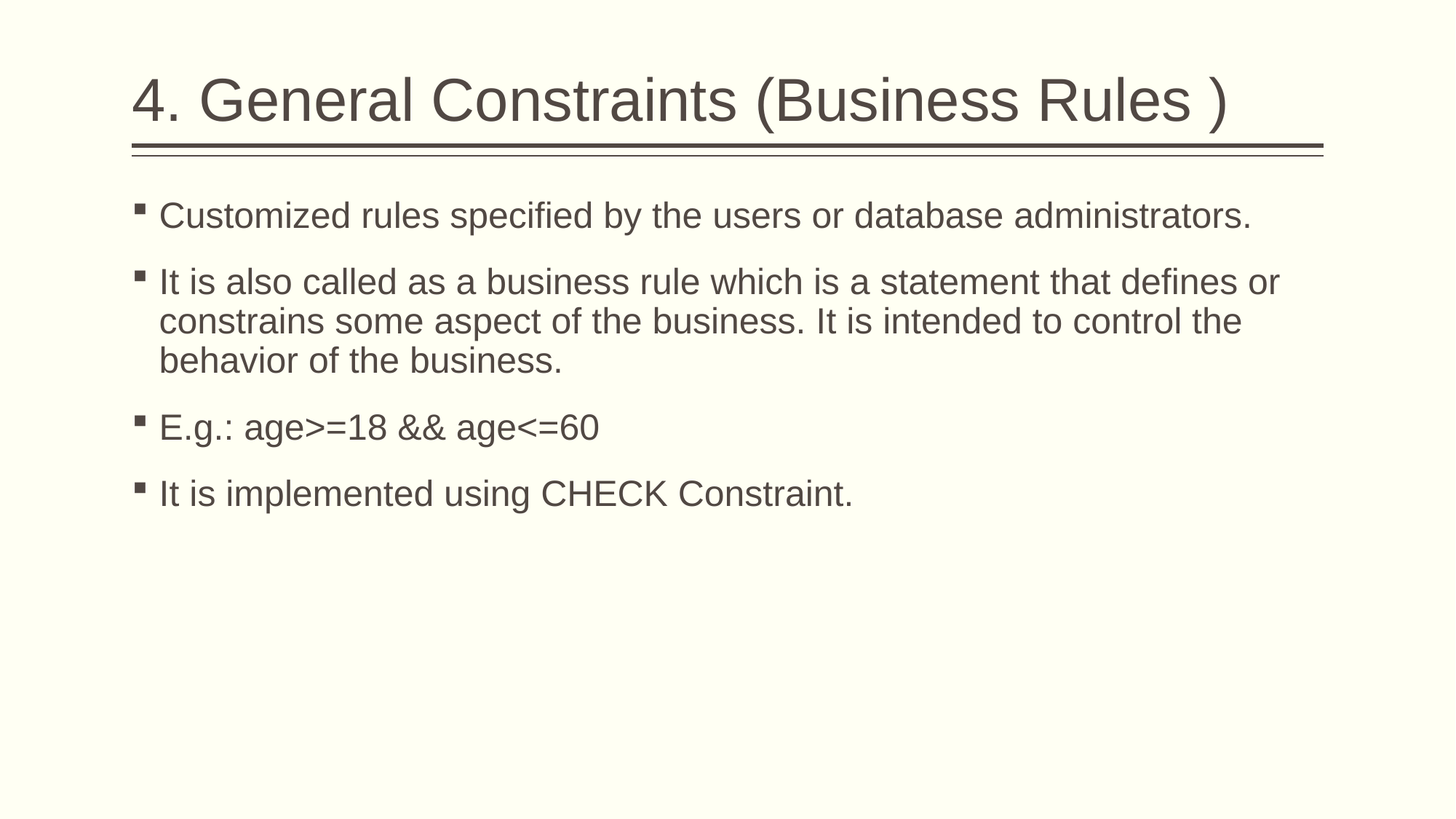

# 4. General Constraints (Business Rules )
Customized rules specified by the users or database administrators.
It is also called as a business rule which is a statement that defines or constrains some aspect of the business. It is intended to control the behavior of the business.
E.g.: age>=18 && age<=60
It is implemented using CHECK Constraint.